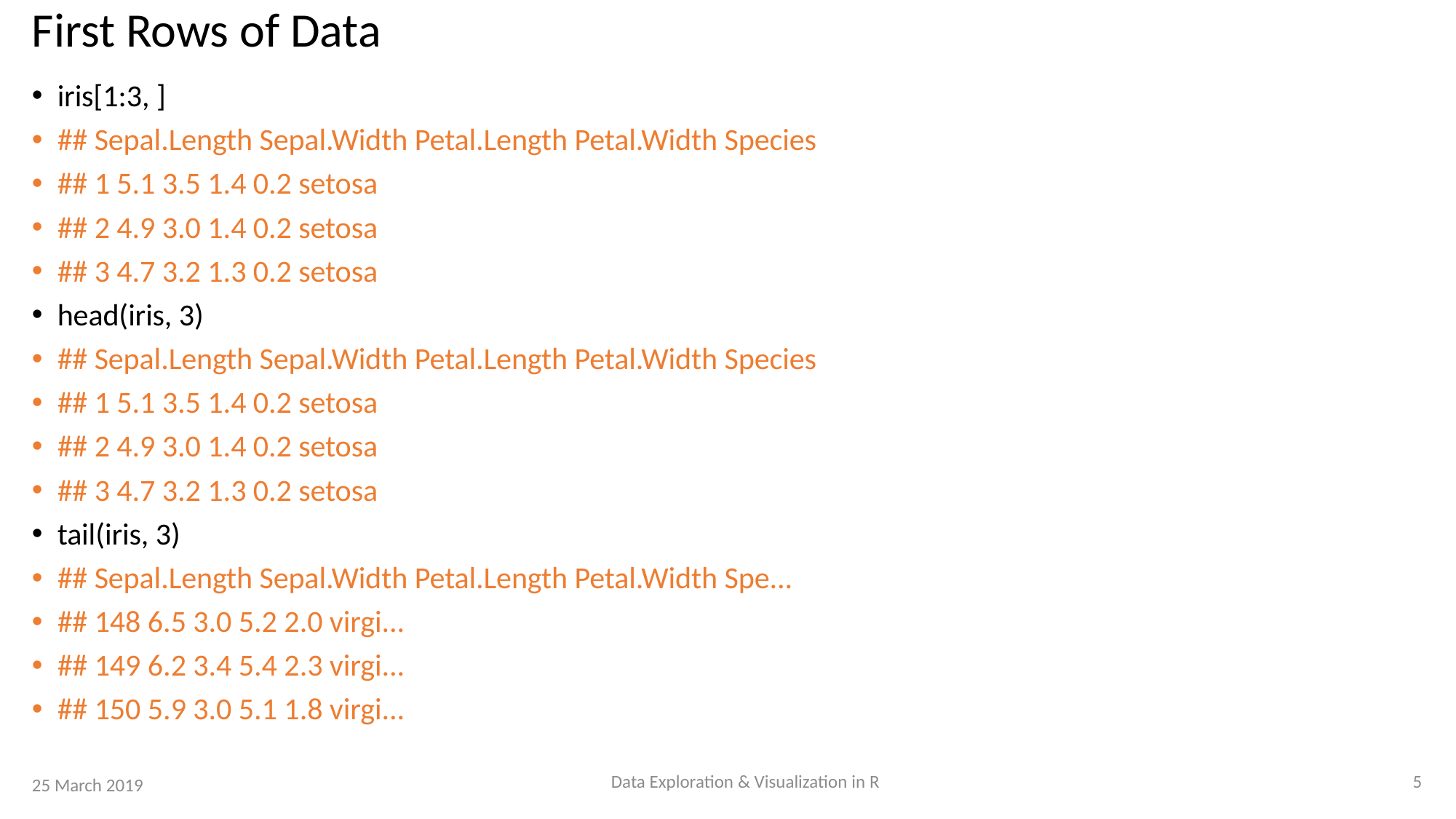

# First Rows of Data
iris[1:3, ]
## Sepal.Length Sepal.Width Petal.Length Petal.Width Species
## 1 5.1 3.5 1.4 0.2 setosa
## 2 4.9 3.0 1.4 0.2 setosa
## 3 4.7 3.2 1.3 0.2 setosa
head(iris, 3)
## Sepal.Length Sepal.Width Petal.Length Petal.Width Species
## 1 5.1 3.5 1.4 0.2 setosa
## 2 4.9 3.0 1.4 0.2 setosa
## 3 4.7 3.2 1.3 0.2 setosa
tail(iris, 3)
## Sepal.Length Sepal.Width Petal.Length Petal.Width Spe...
## 148 6.5 3.0 5.2 2.0 virgi...
## 149 6.2 3.4 5.4 2.3 virgi...
## 150 5.9 3.0 5.1 1.8 virgi...
5
Data Exploration & Visualization in R
25 March 2019